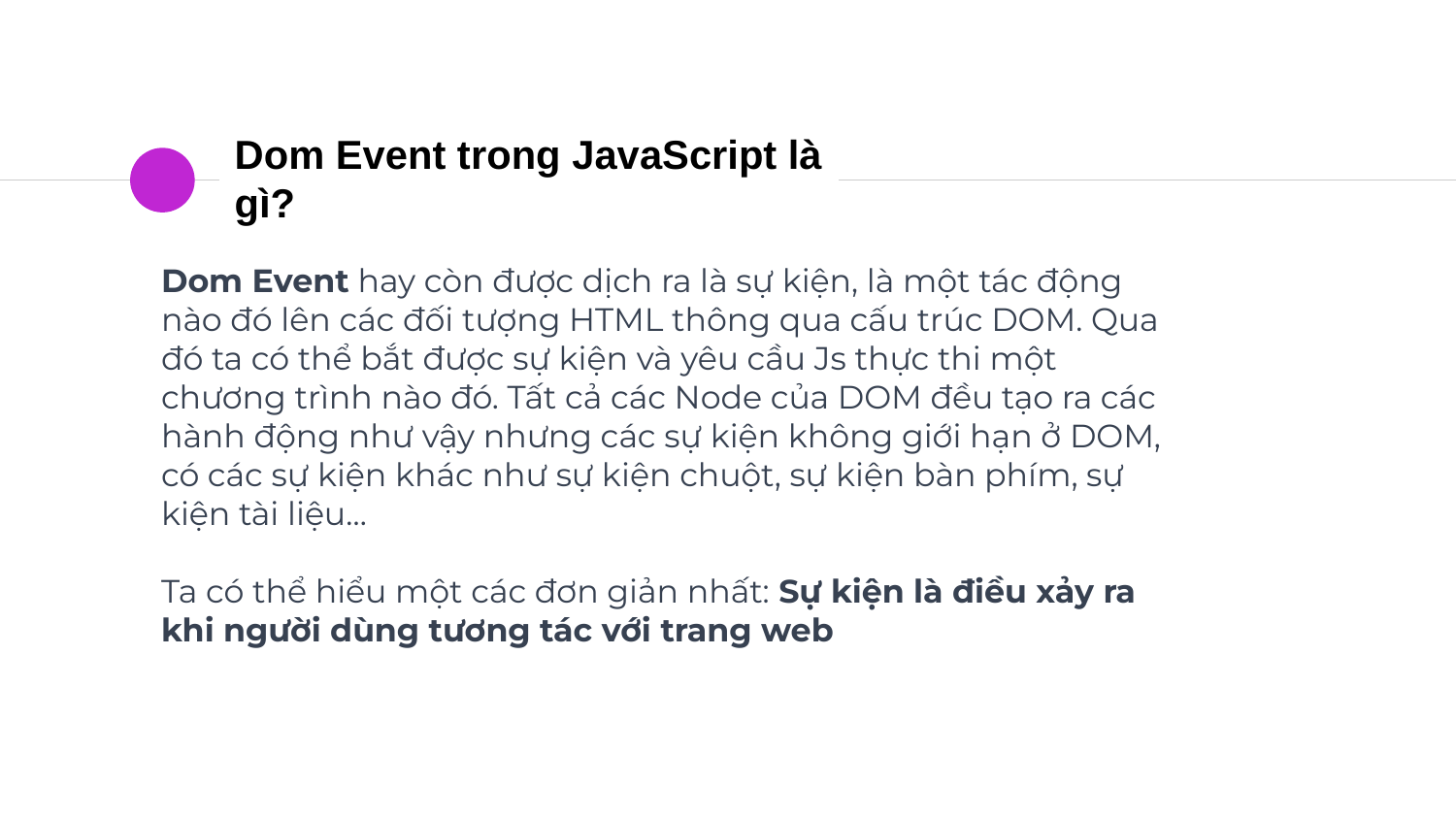

# Dom Event trong JavaScript là gì?
Dom Event hay còn được dịch ra là sự kiện, là một tác động nào đó lên các đối tượng HTML thông qua cấu trúc DOM. Qua đó ta có thể bắt được sự kiện và yêu cầu Js thực thi một chương trình nào đó. Tất cả các Node của DOM đều tạo ra các hành động như vậy nhưng các sự kiện không giới hạn ở DOM, có các sự kiện khác như sự kiện chuột, sự kiện bàn phím, sự kiện tài liệu…

Ta có thể hiểu một các đơn giản nhất: Sự kiện là điều xảy ra khi người dùng tương tác với trang web